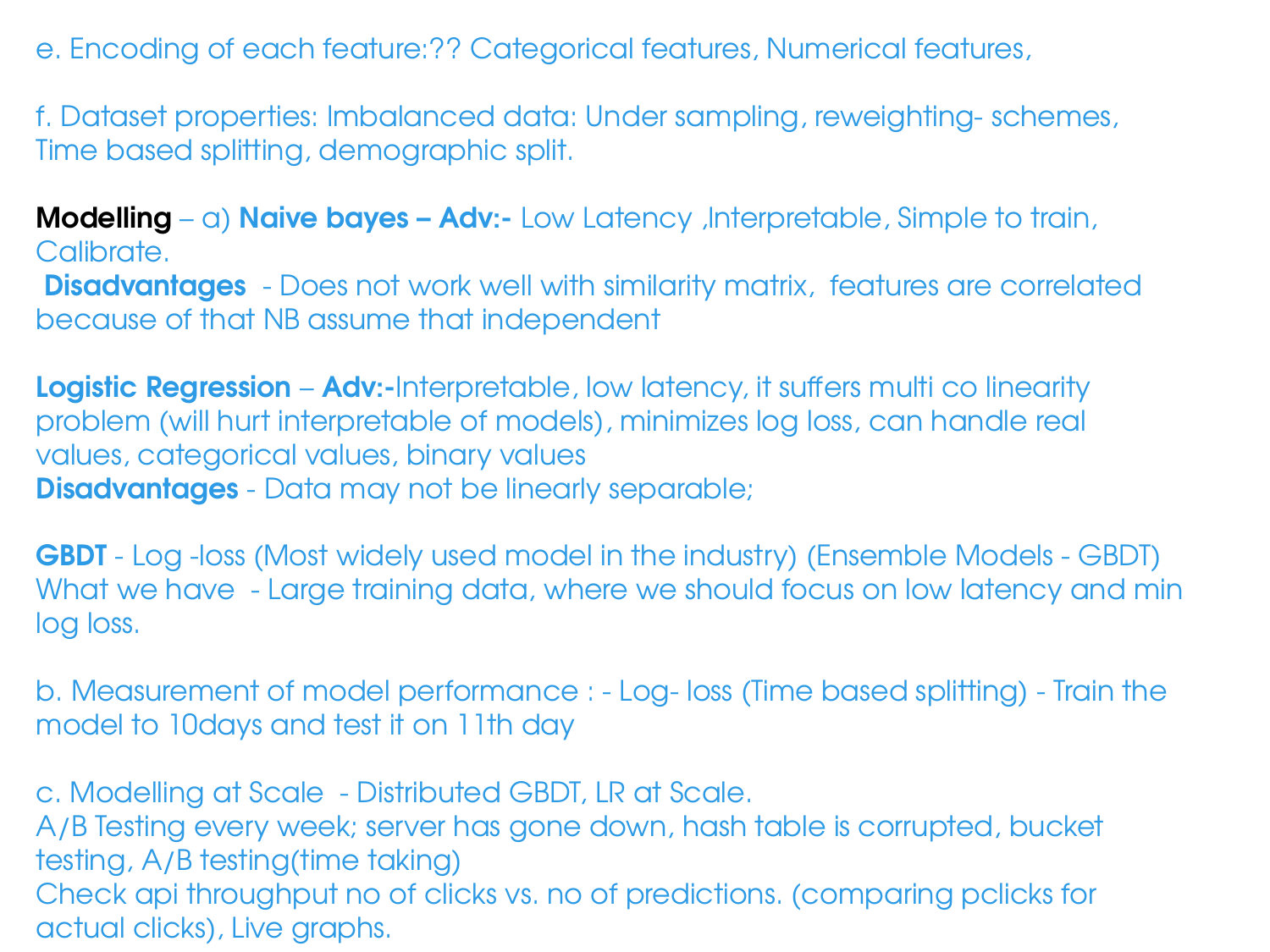

e. Encoding of each feature:?? Categorical features, Numerical features,

f. Dataset properties: Imbalanced data: Under sampling, reweighting- schemes, Time based splitting, demographic split.

Modelling – a) Naive bayes – Adv:- Low Latency ,Interpretable, Simple to train, Calibrate.
 Disadvantages  - Does not work well with similarity matrix,  features are correlated because of that NB assume that independent

Logistic Regression – Adv:-Interpretable, low latency, it suffers multi co linearity problem (will hurt interpretable of models), minimizes log loss, can handle real values, categorical values, binary values
Disadvantages - Data may not be linearly separable;

GBDT - Log -loss (Most widely used model in the industry) (Ensemble Models - GBDT)
What we have  - Large training data, where we should focus on low latency and min log loss.

b. Measurement of model performance : - Log- loss (Time based splitting) - Train the model to 10days and test it on 11th day

c. Modelling at Scale  - Distributed GBDT, LR at Scale.
A/B Testing every week; server has gone down, hash table is corrupted, bucket testing, A/B testing(time taking)
Check api throughput no of clicks vs. no of predictions. (comparing pclicks for actual clicks), Live graphs.